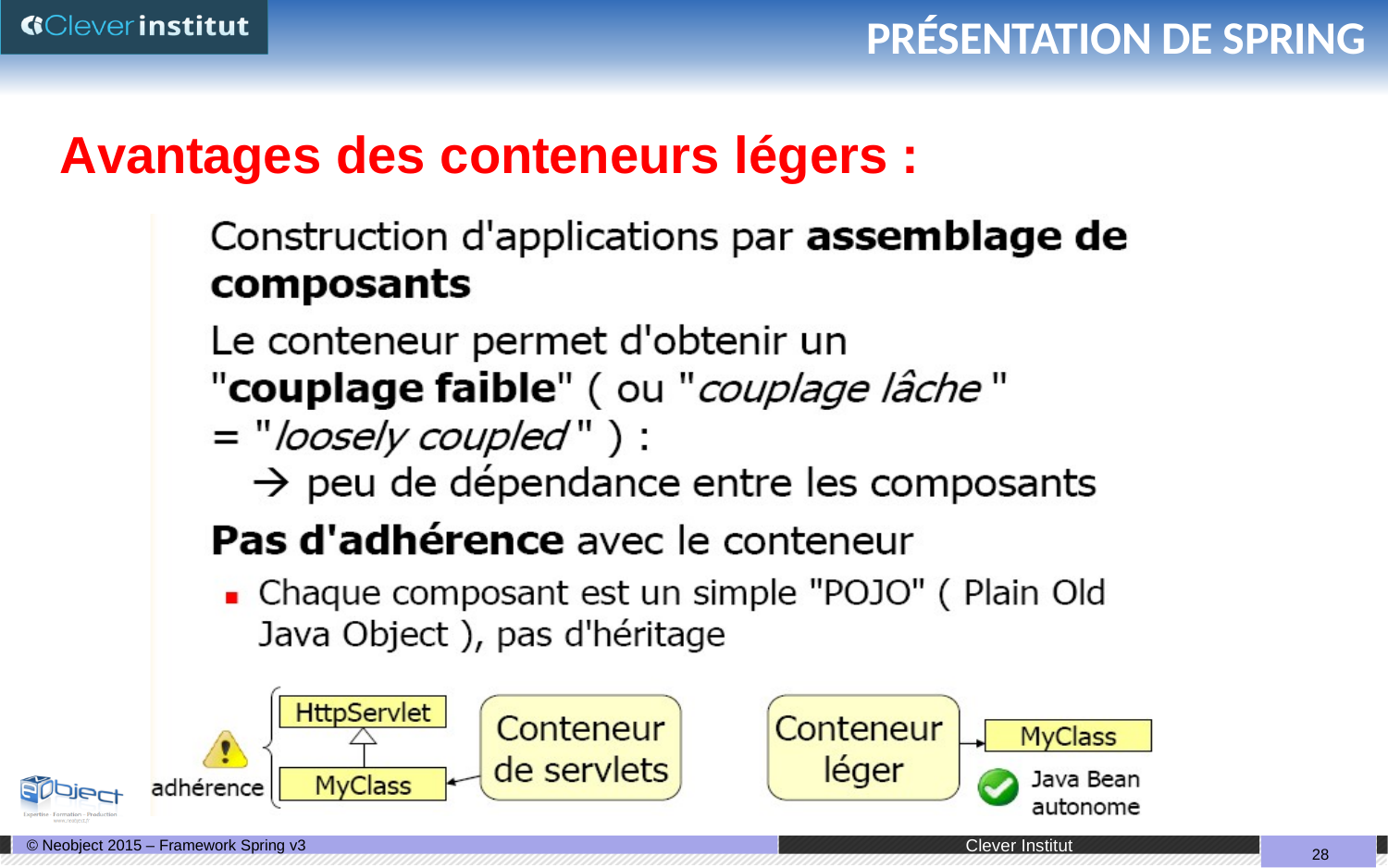

# PRÉSENTATION DE SPRING
Avantages des conteneurs légers :